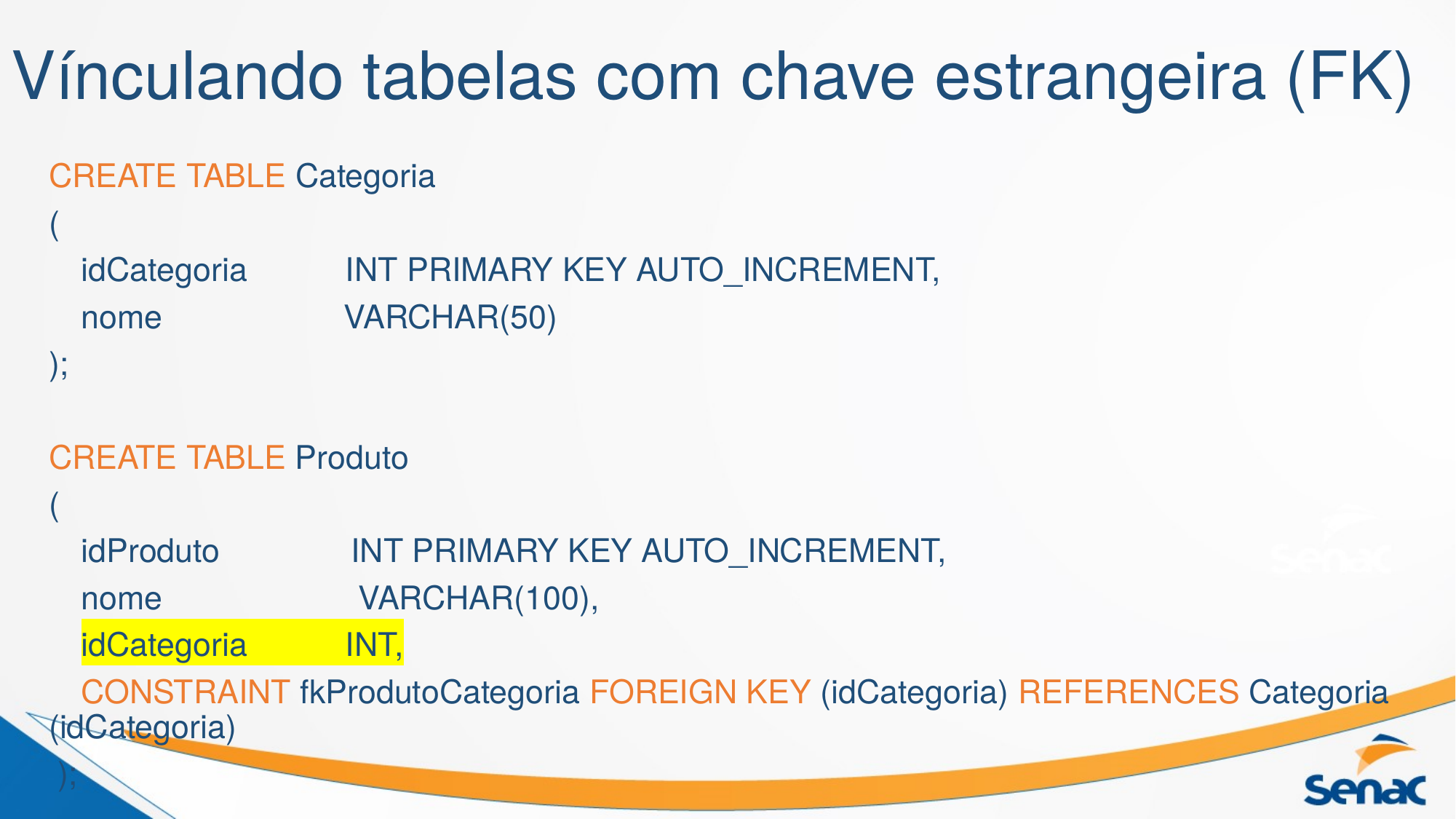

# Vínculando tabelas com chave estrangeira (FK)
CREATE TABLE Categoria
(
 idCategoria   INT PRIMARY KEY AUTO_INCREMENT,
 nome       VARCHAR(50)
);

CREATE TABLE Produto
(
 idProduto    INT PRIMARY KEY AUTO_INCREMENT,
 nome      VARCHAR(100),
 idCategoria   INT,
 CONSTRAINT fkProdutoCategoria FOREIGN KEY (idCategoria) REFERENCES Categoria (idCategoria)
 );